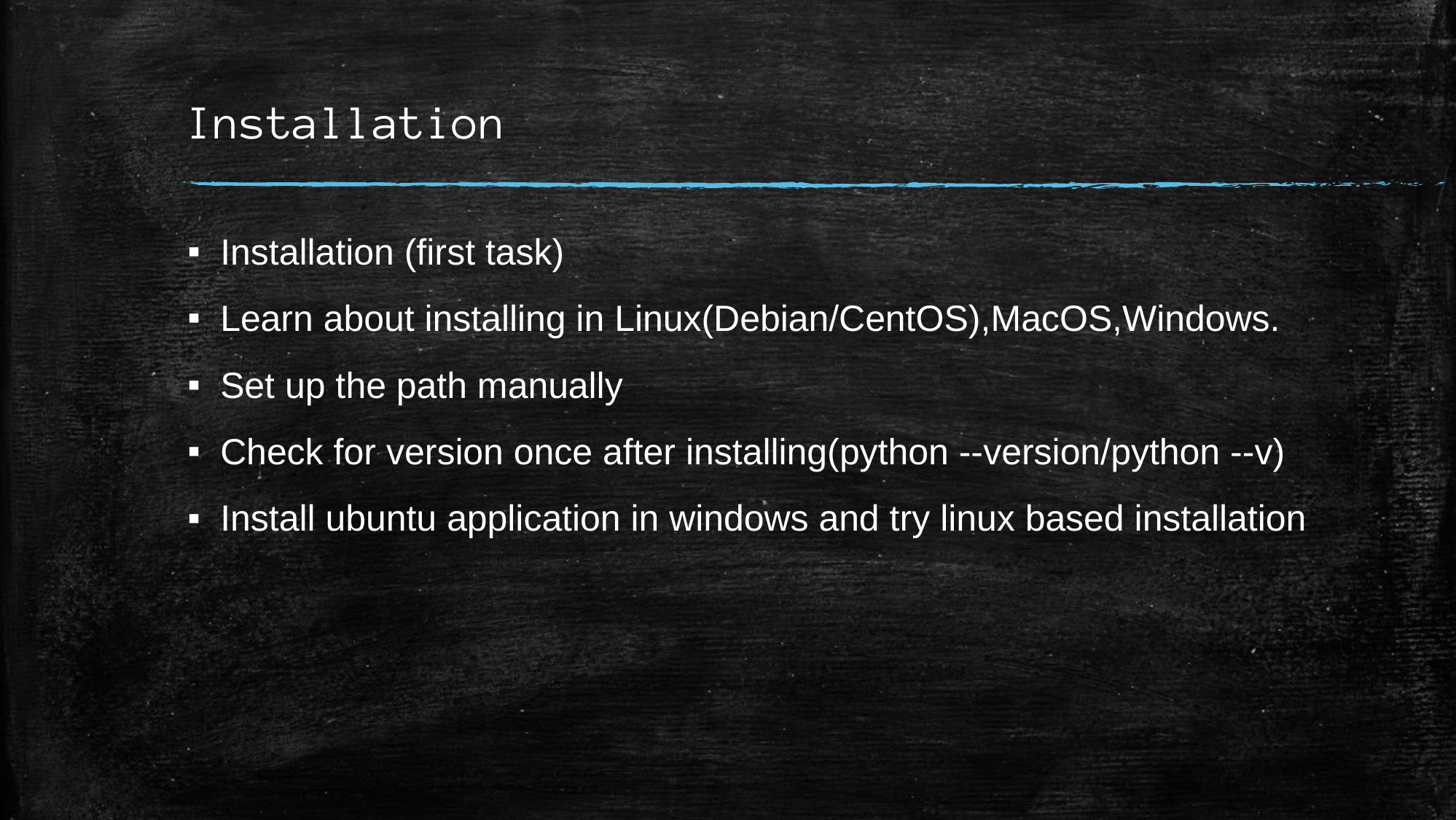

# Installation
Installation (first task)
Learn about installing in Linux(Debian/CentOS),MacOS,Windows.
Set up the path manually
Check for version once after installing(python --version/python --v)
Install ubuntu application in windows and try linux based installation